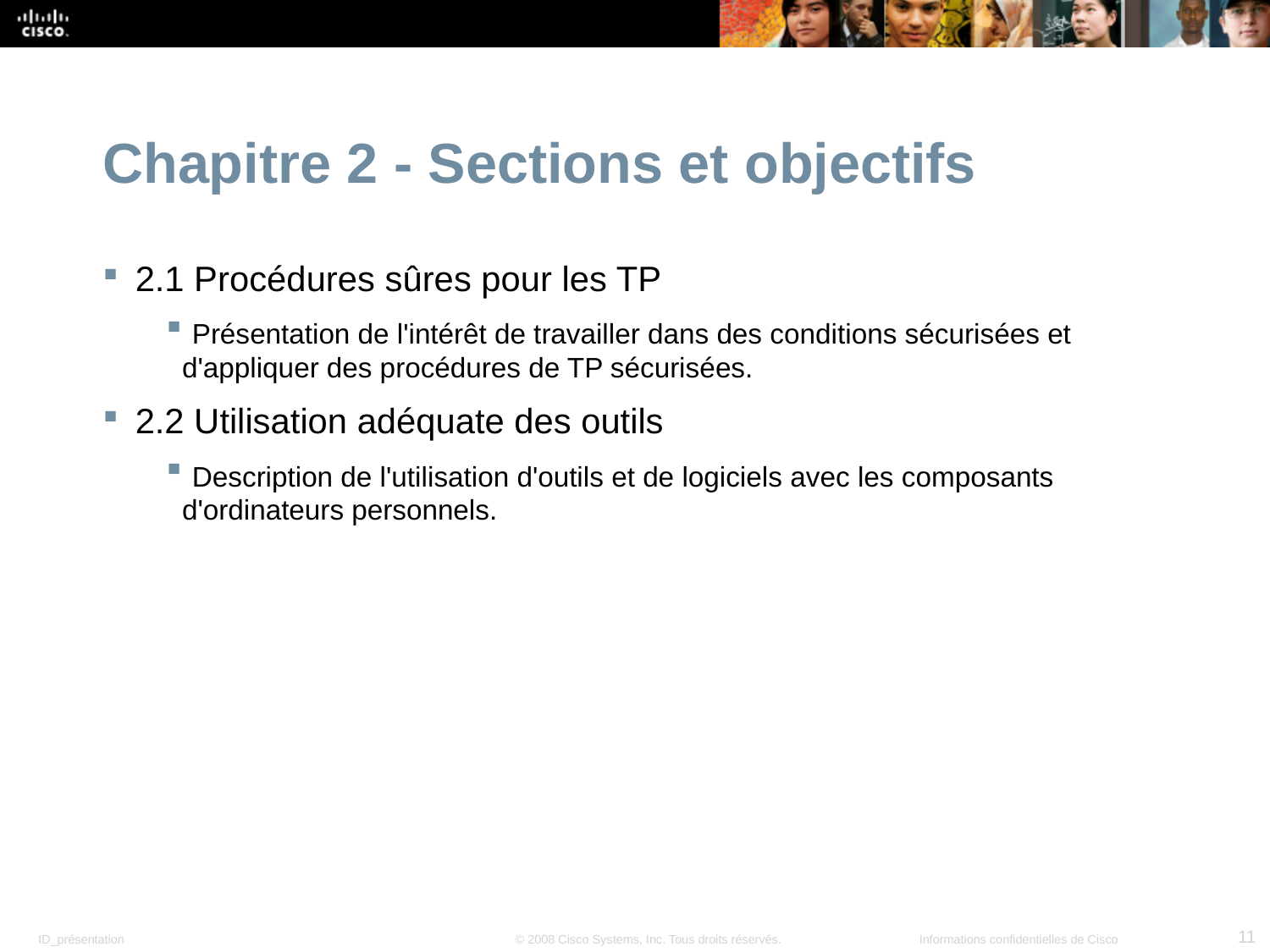

Chapitre 2 - Sections et objectifs
2.1 Procédures sûres pour les TP
 Présentation de l'intérêt de travailler dans des conditions sécurisées et d'appliquer des procédures de TP sécurisées.
2.2 Utilisation adéquate des outils
 Description de l'utilisation d'outils et de logiciels avec les composants d'ordinateurs personnels.